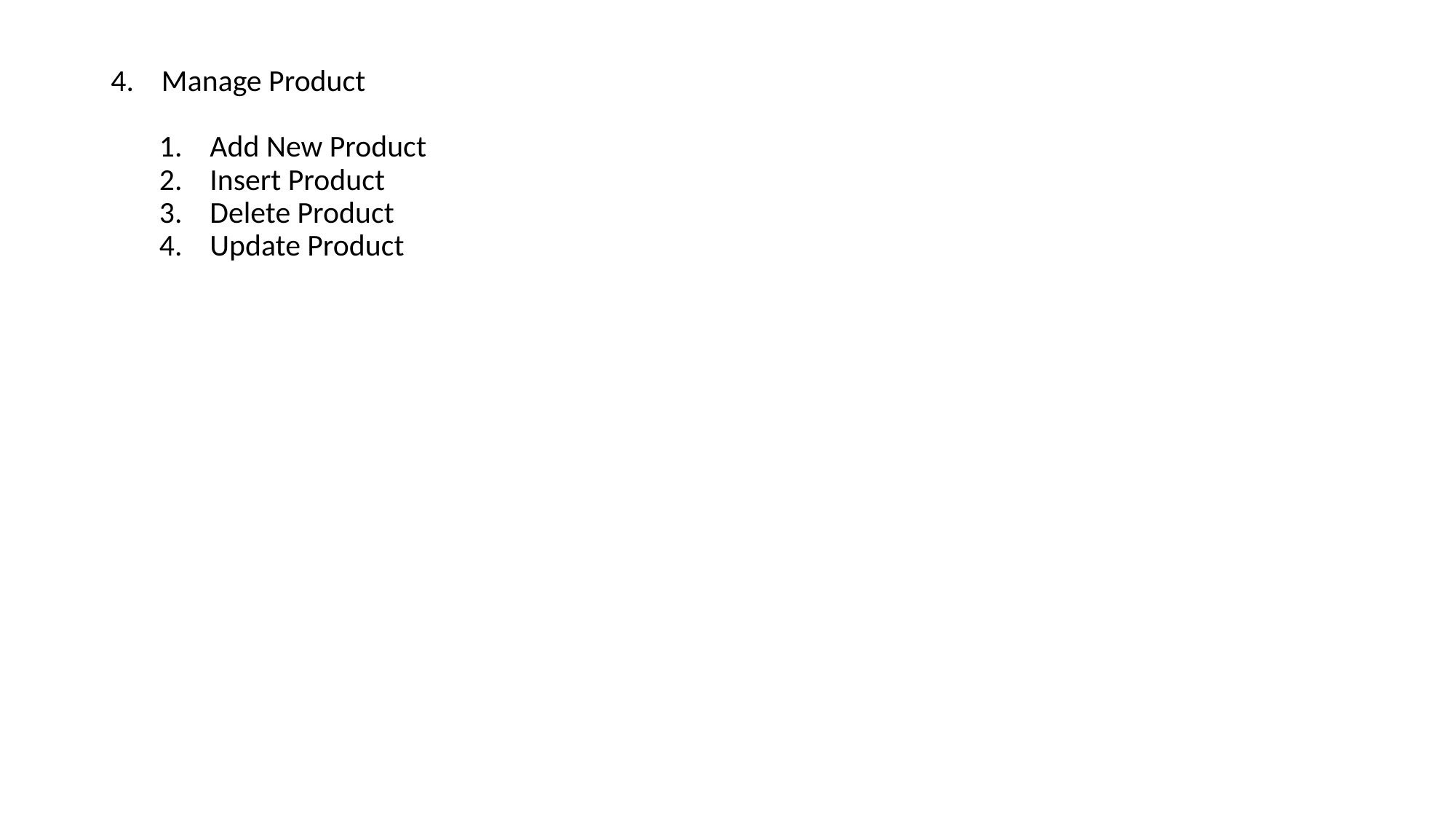

# 4.    Manage Product 1.    Add New Product 2.    Insert Product 3.    Delete Product 4.    Update Product